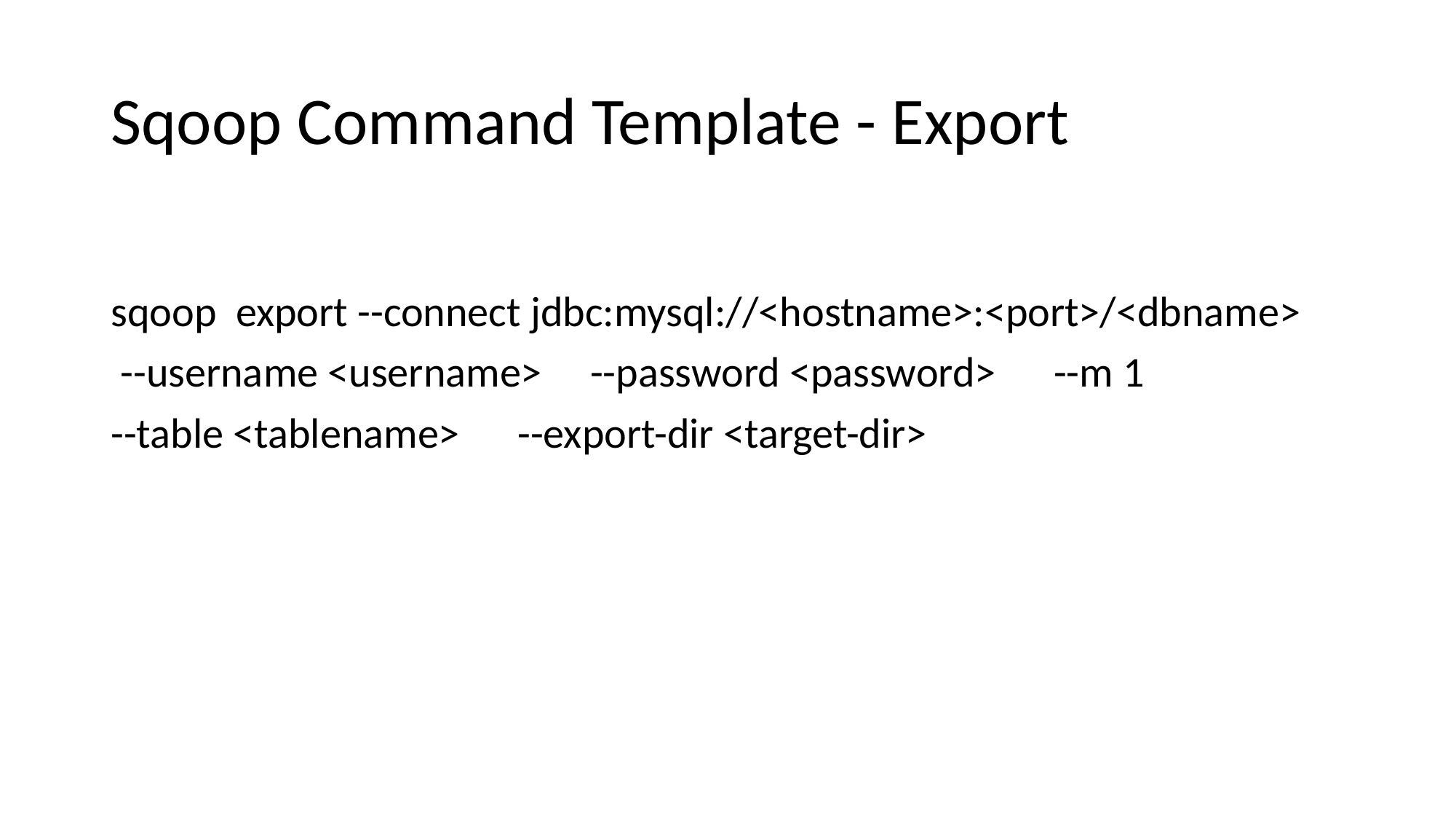

# Sqoop Command Template - Export

sqoop  export --connect jdbc:mysql://<hostname>:<port>/<dbname>
 --username <username>     --password <password>      --m 1
--table <tablename>      --export-dir <target-dir>